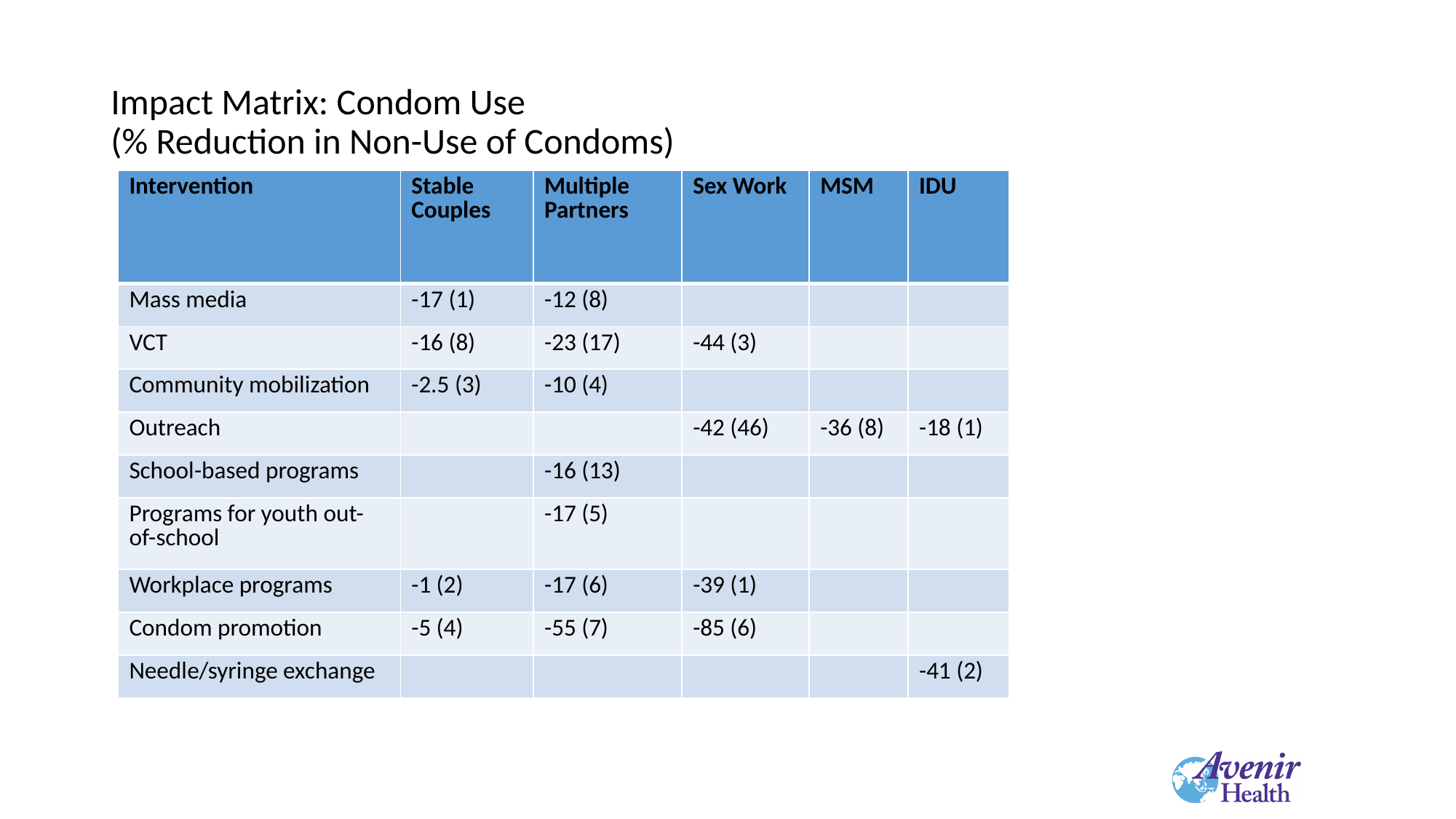

# Impact Matrix: Condom Use (% Reduction in Non-Use of Condoms)
| Intervention | Stable Couples | Multiple Partners | Sex Work | MSM | IDU |
| --- | --- | --- | --- | --- | --- |
| Mass media | -17 (1) | -12 (8) |  |  |  |
| VCT | -16 (8) | -23 (17) | -44 (3) |  |  |
| Community mobilization | -2.5 (3) | -10 (4) |  |  |  |
| Outreach |  |  | -42 (46) | -36 (8) | -18 (1) |
| School-based programs |  | -16 (13) |  |  |  |
| Programs for youth out-of-school |  | -17 (5) |  |  |  |
| Workplace programs | -1 (2) | -17 (6) | -39 (1) |  |  |
| Condom promotion | -5 (4) | -55 (7) | -85 (6) |  |  |
| Needle/syringe exchange |  |  |  |  | -41 (2) |